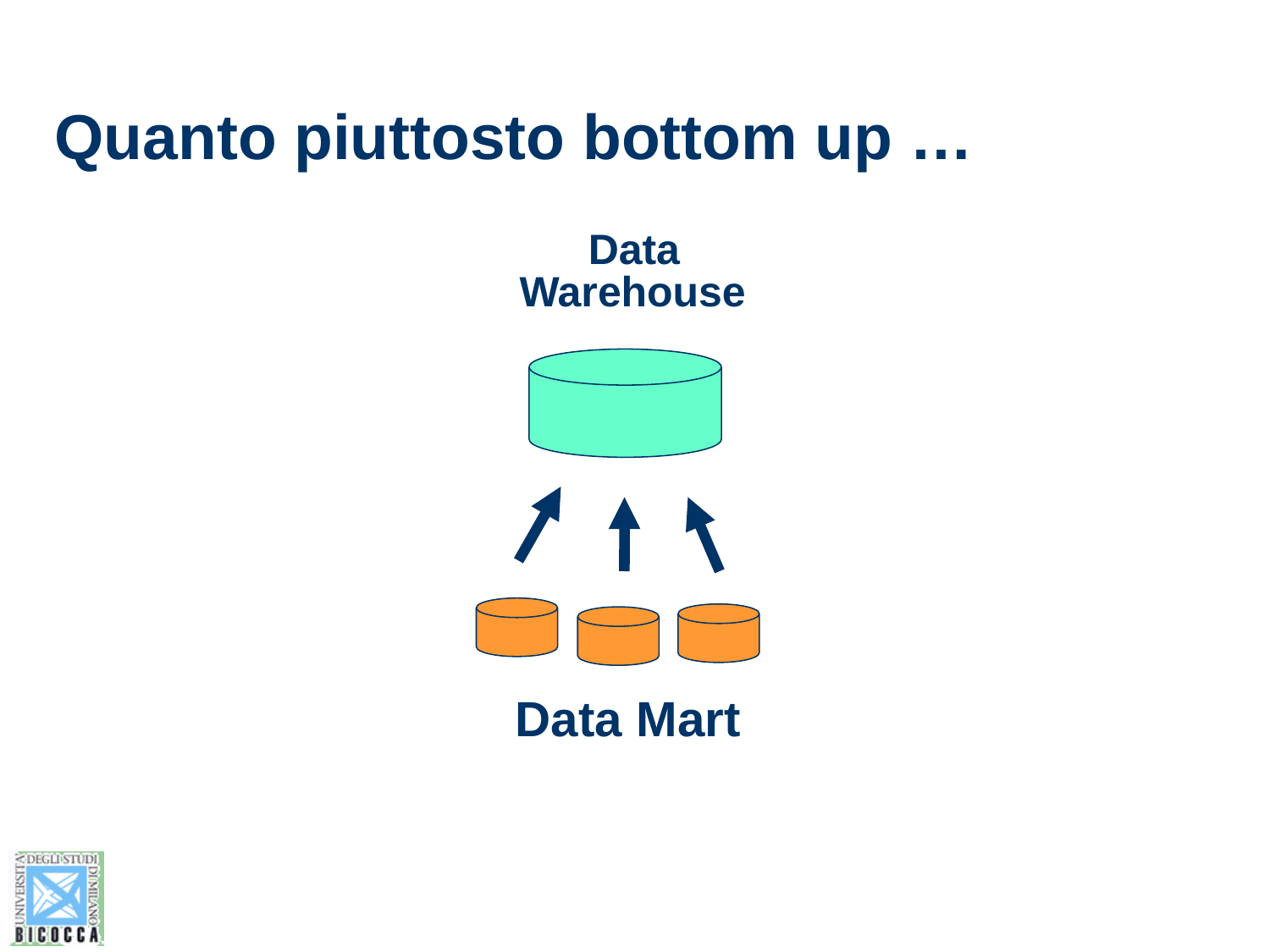

# Quanto piuttosto bottom up …
Data
Warehouse

Data Mart